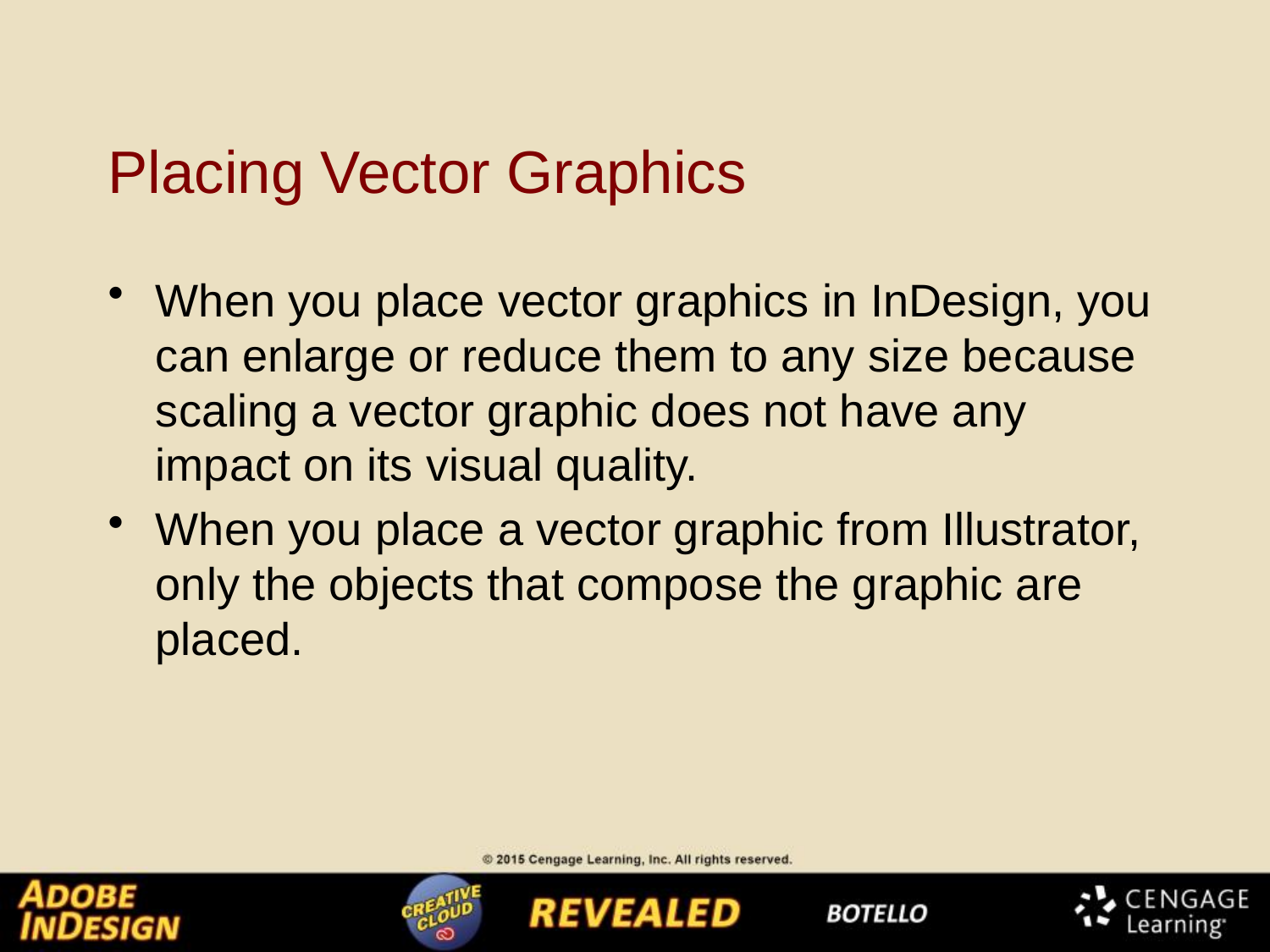

# Placing Vector Graphics
When you place vector graphics in InDesign, you can enlarge or reduce them to any size because scaling a vector graphic does not have any impact on its visual quality.
When you place a vector graphic from Illustrator, only the objects that compose the graphic are placed.